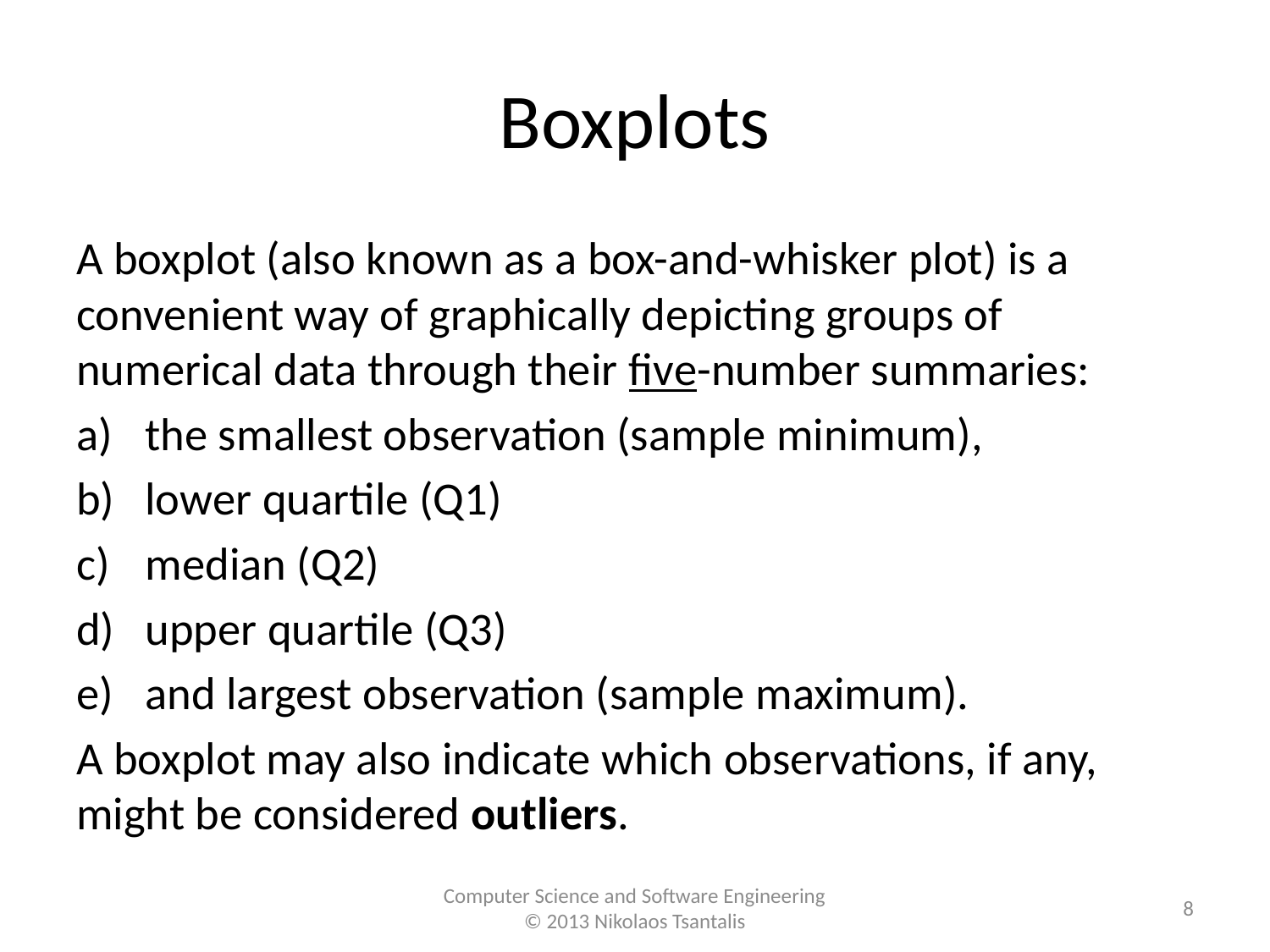

# Boxplots
A boxplot (also known as a box-and-whisker plot) is a convenient way of graphically depicting groups of numerical data through their five-number summaries:
the smallest observation (sample minimum),
lower quartile (Q1)
median (Q2)
upper quartile (Q3)
and largest observation (sample maximum).
A boxplot may also indicate which observations, if any, might be considered outliers.
8